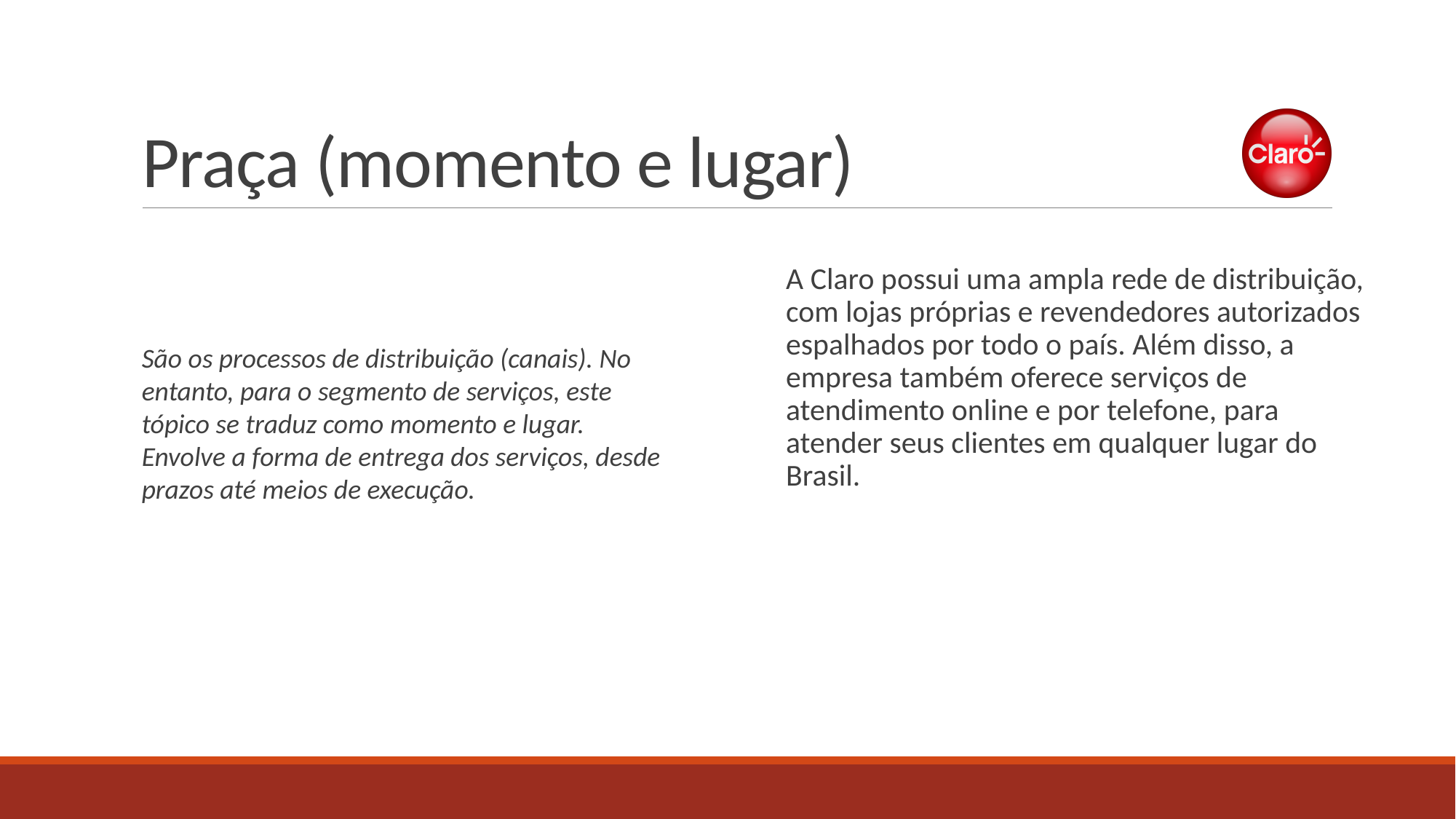

# Praça (momento e lugar)
A Claro possui uma ampla rede de distribuição, com lojas próprias e revendedores autorizados espalhados por todo o país. Além disso, a empresa também oferece serviços de atendimento online e por telefone, para atender seus clientes em qualquer lugar do Brasil.
São os processos de distribuição (canais). No entanto, para o segmento de serviços, este tópico se traduz como momento e lugar. ​
Envolve a forma de entrega dos serviços, desde prazos até meios de execução.